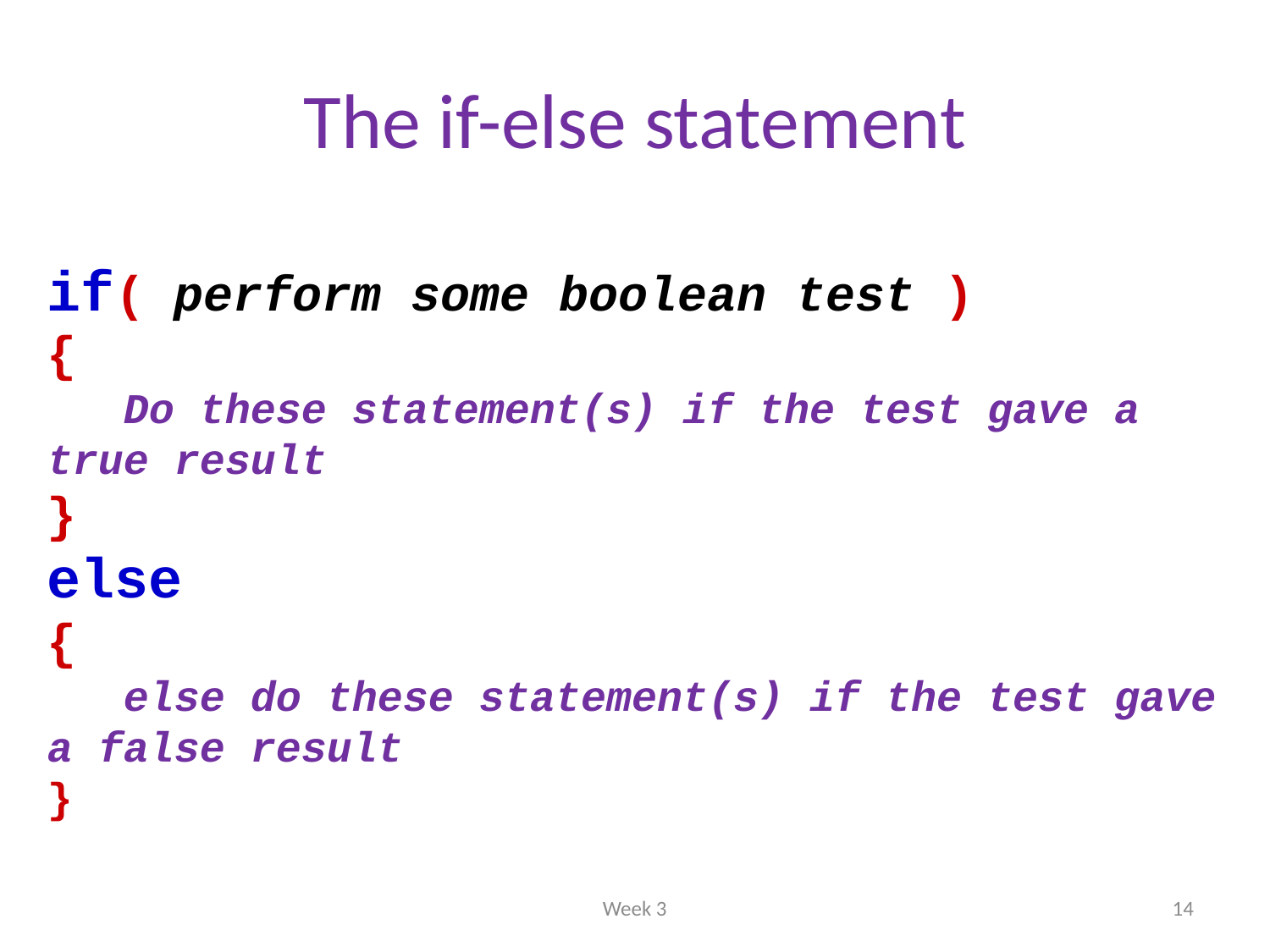

# The if-else statement
if( perform some boolean test )
{
    Do these statement(s) if the test gave a true result
}
else
{
    else do these statement(s) if the test gave a false result
}
Week 3
14